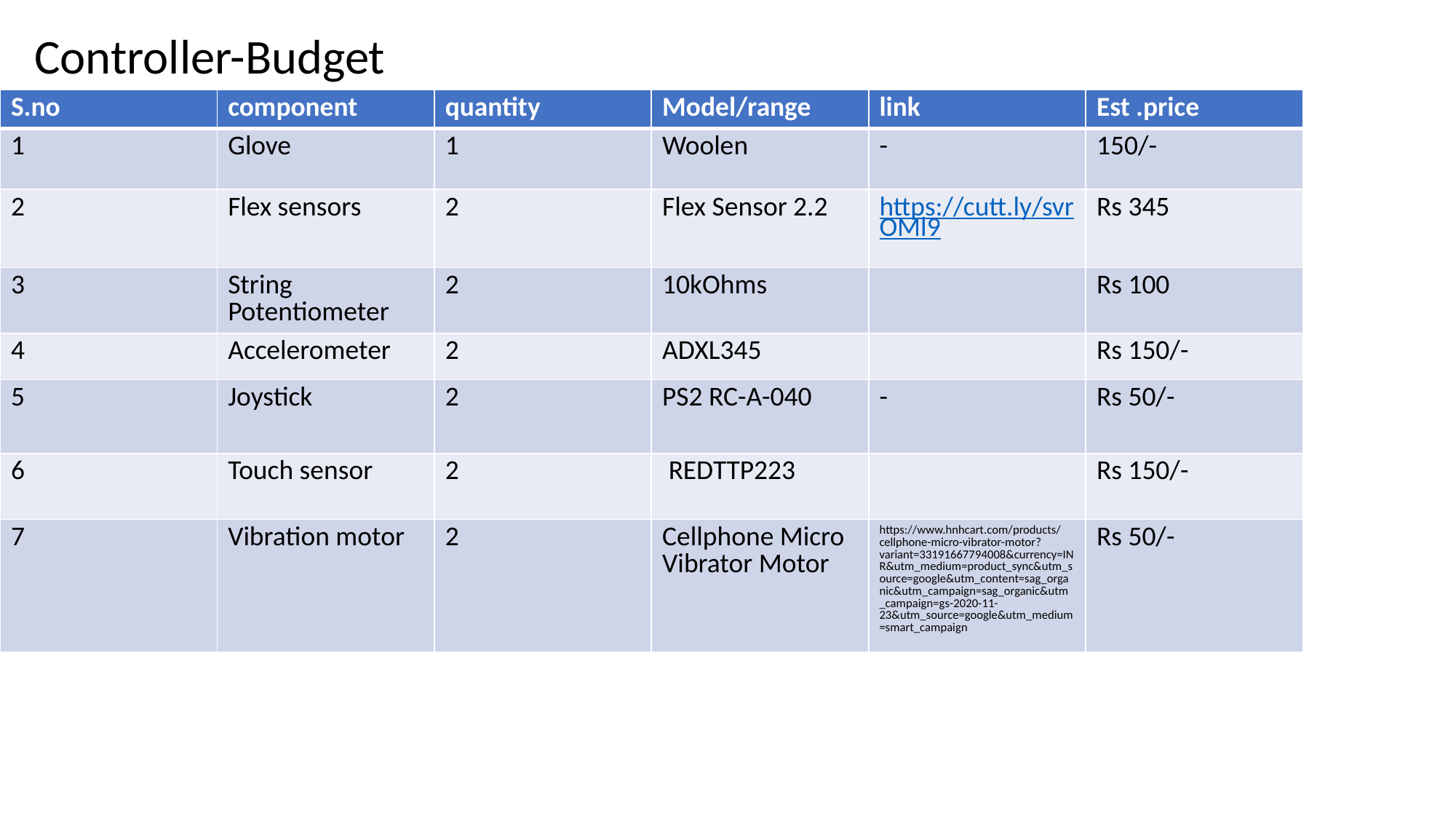

Controller-Budget
| S.no | component | quantity | Model/range | link | Est .price |
| --- | --- | --- | --- | --- | --- |
| 1 | Glove | 1 | Woolen | - | 150/- |
| 2 | Flex sensors | 2 | Flex Sensor 2.2 | https://cutt.ly/svrOMl9 | Rs 345 |
| 3 | String Potentiometer | 2 | 10kOhms |  | Rs 100 |
| 4 | Accelerometer | 2 | ADXL345 |  | Rs 150/- |
| 5 | Joystick | 2 | PS2 RC-A-040 | - | Rs 50/- |
| 6 | Touch sensor | 2 | REDTTP223 |  | Rs 150/- |
| 7 | Vibration motor | 2 | Cellphone Micro Vibrator Motor | https://www.hnhcart.com/products/cellphone-micro-vibrator-motor?variant=33191667794008&currency=INR&utm\_medium=product\_sync&utm\_source=google&utm\_content=sag\_organic&utm\_campaign=sag\_organic&utm\_campaign=gs-2020-11-23&utm\_source=google&utm\_medium=smart\_campaign | Rs 50/- |